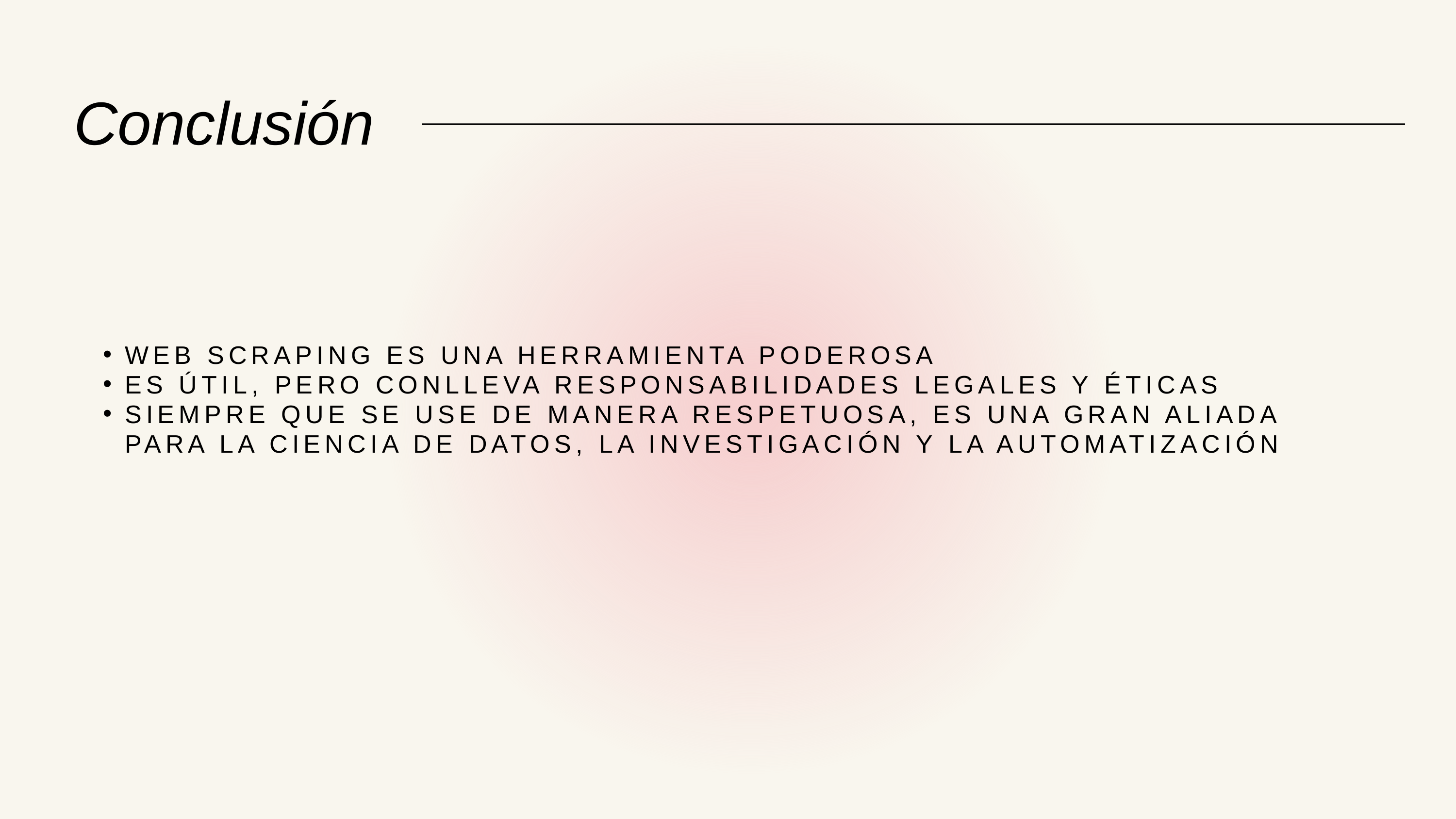

Conclusión

WEB SCRAPING ES UNA HERRAMIENTA PODEROSA
ES ÚTIL, PERO CONLLEVA RESPONSABILIDADES LEGALES Y ÉTICAS
SIEMPRE QUE SE USE DE MANERA RESPETUOSA, ES UNA GRAN ALIADA PARA LA CIENCIA DE DATOS, LA INVESTIGACIÓN Y LA AUTOMATIZACIÓN